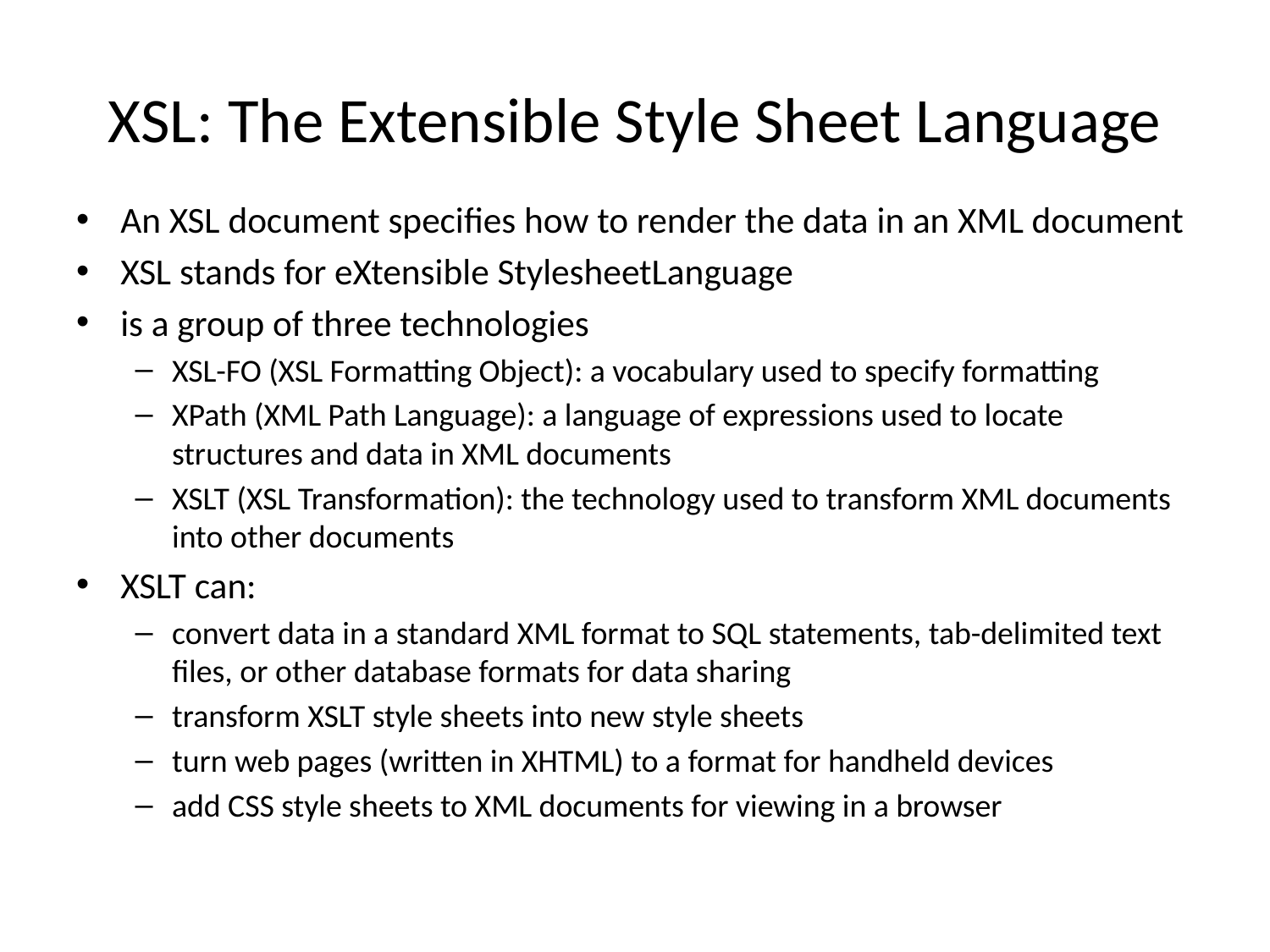

# XSL: The Extensible Style Sheet Language
An XSL document specifies how to render the data in an XML document
XSL stands for eXtensible StylesheetLanguage
is a group of three technologies
XSL-FO (XSL Formatting Object): a vocabulary used to specify formatting
XPath (XML Path Language): a language of expressions used to locate structures and data in XML documents
XSLT (XSL Transformation): the technology used to transform XML documents into other documents
XSLT can:
convert data in a standard XML format to SQL statements, tab-delimited text files, or other database formats for data sharing
transform XSLT style sheets into new style sheets
turn web pages (written in XHTML) to a format for handheld devices
add CSS style sheets to XML documents for viewing in a browser